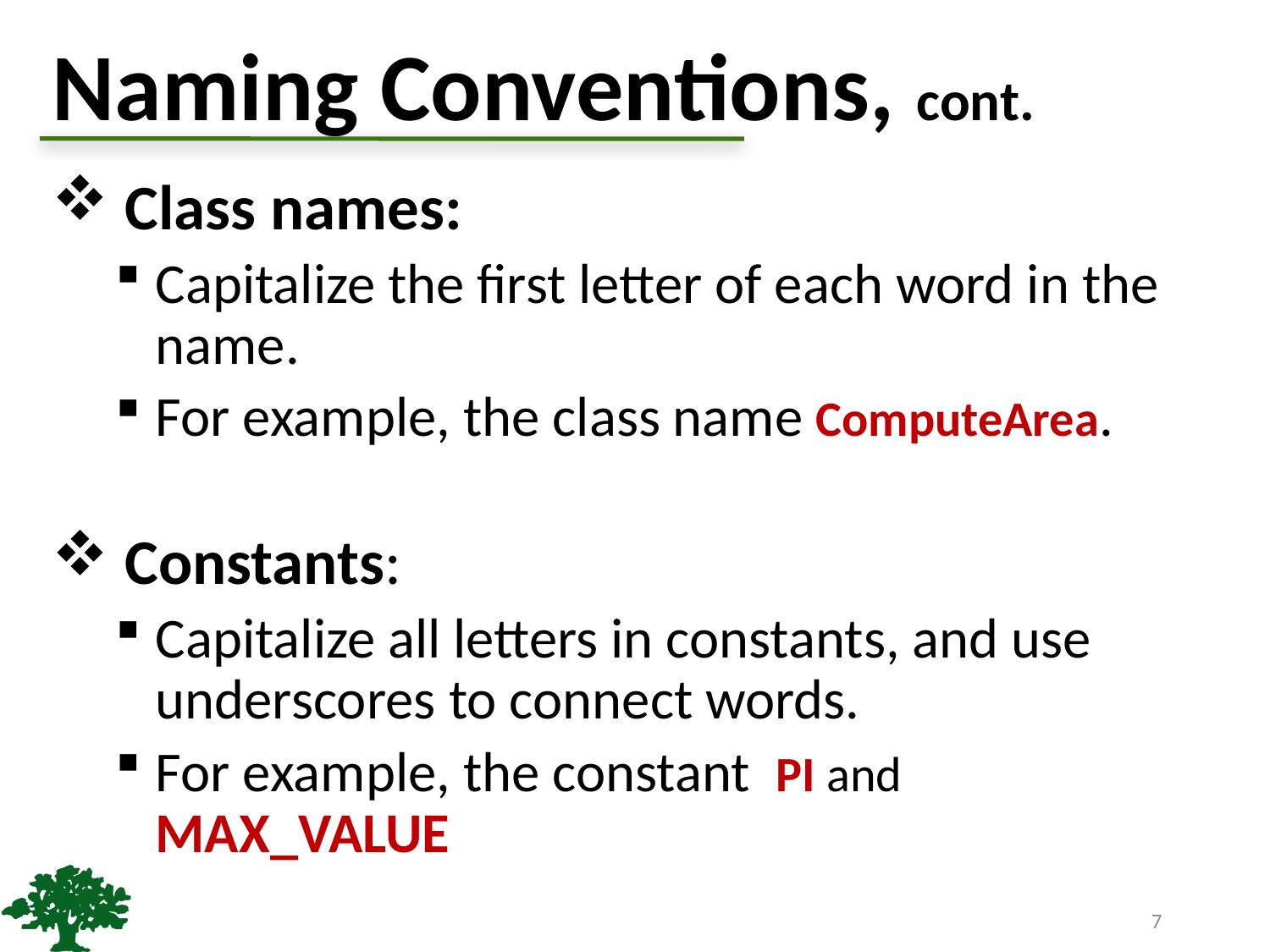

# Naming Conventions, cont.
 Class names:
Capitalize the first letter of each word in the name.
For example, the class name ComputeArea.

 Constants:
Capitalize all letters in constants, and use underscores to connect words.
For example, the constant  PI and MAX_VALUE
7